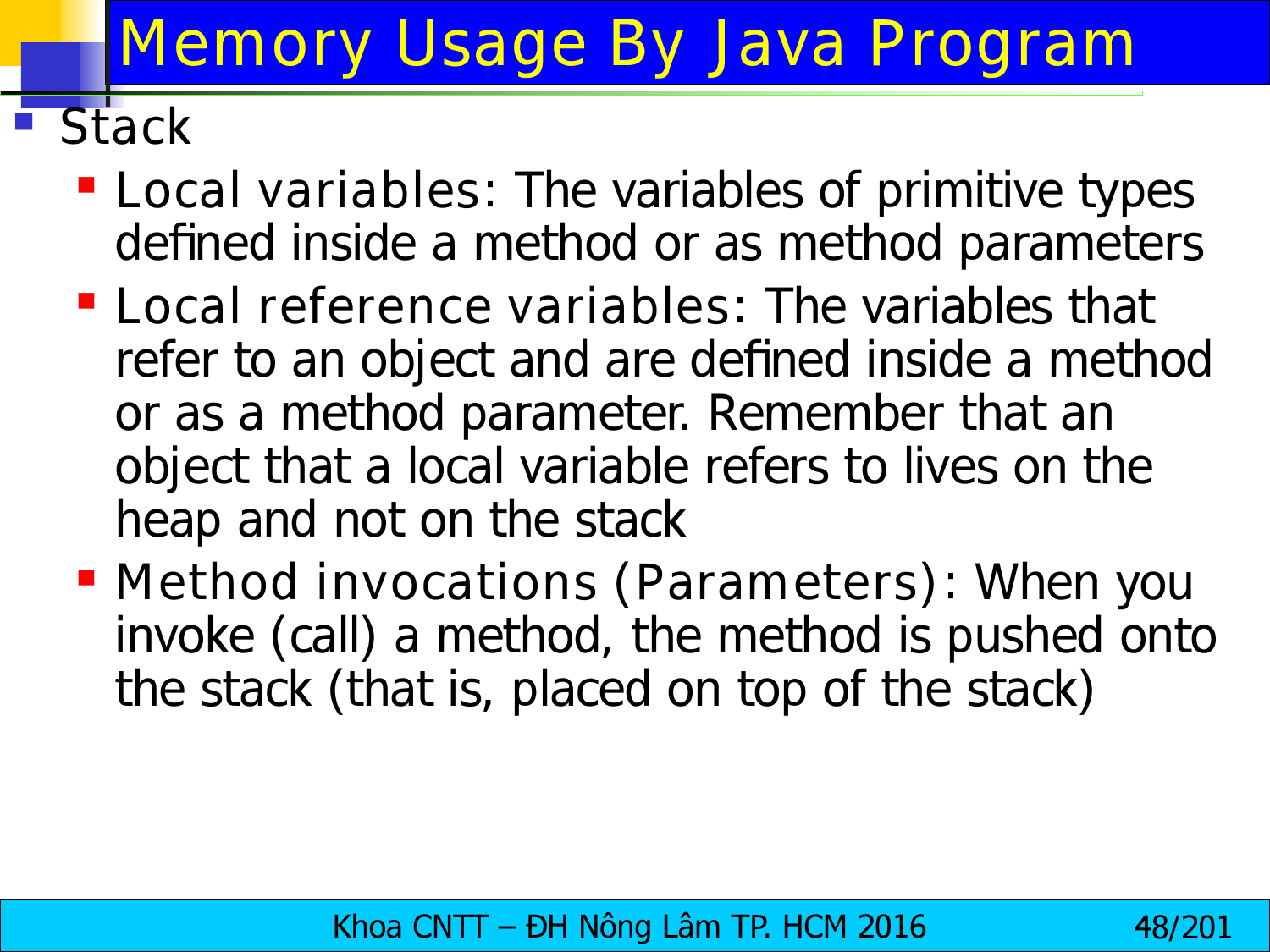

# Memory Usage By Java Program
Stack
Local variables: The variables of primitive types defined inside a method or as method parameters
Local reference variables: The variables that refer to an object and are defined inside a method or as a method parameter. Remember that an object that a local variable refers to lives on the heap and not on the stack
Method invocations (Parameters): When you invoke (call) a method, the method is pushed onto the stack (that is, placed on top of the stack)